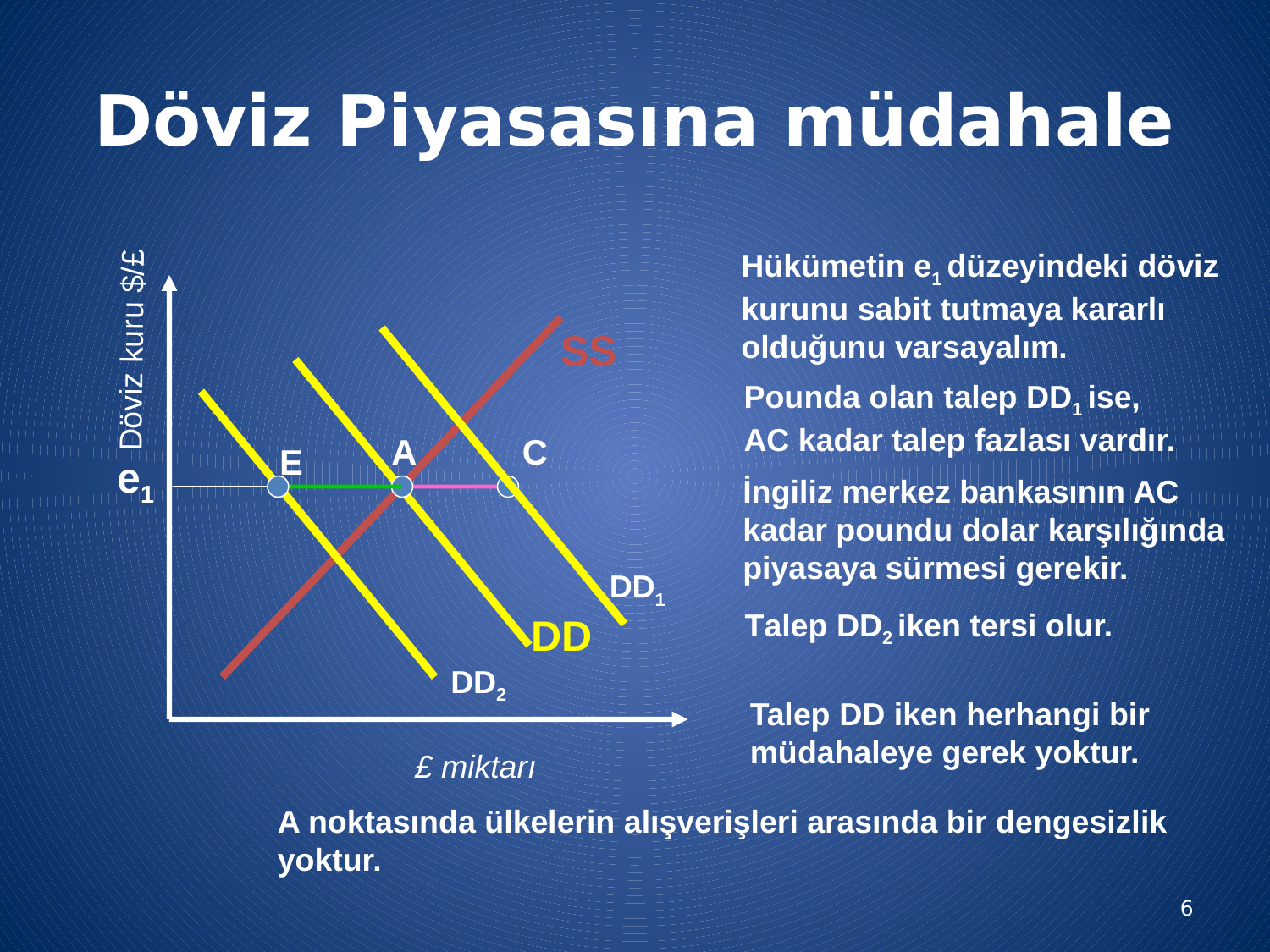

# Döviz Piyasasına müdahale
Hükümetin e1 düzeyindeki döviz
kurunu sabit tutmaya kararlı
olduğunu varsayalım.

SS
Döviz kuru $/£

Pounda olan talep DD1 ise,
AC kadar talep fazlası vardır.
DD1

A
C

Talep DD2 iken tersi olur.
DD2

E
e1
İngiliz merkez bankasının AC
kadar poundu dolar karşılığında
piyasaya sürmesi gerekir.

DD
Talep DD iken herhangi bir
müdahaleye gerek yoktur.

£ miktarı
A noktasında ülkelerin alışverişleri arasında bir dengesizlik
yoktur.
6